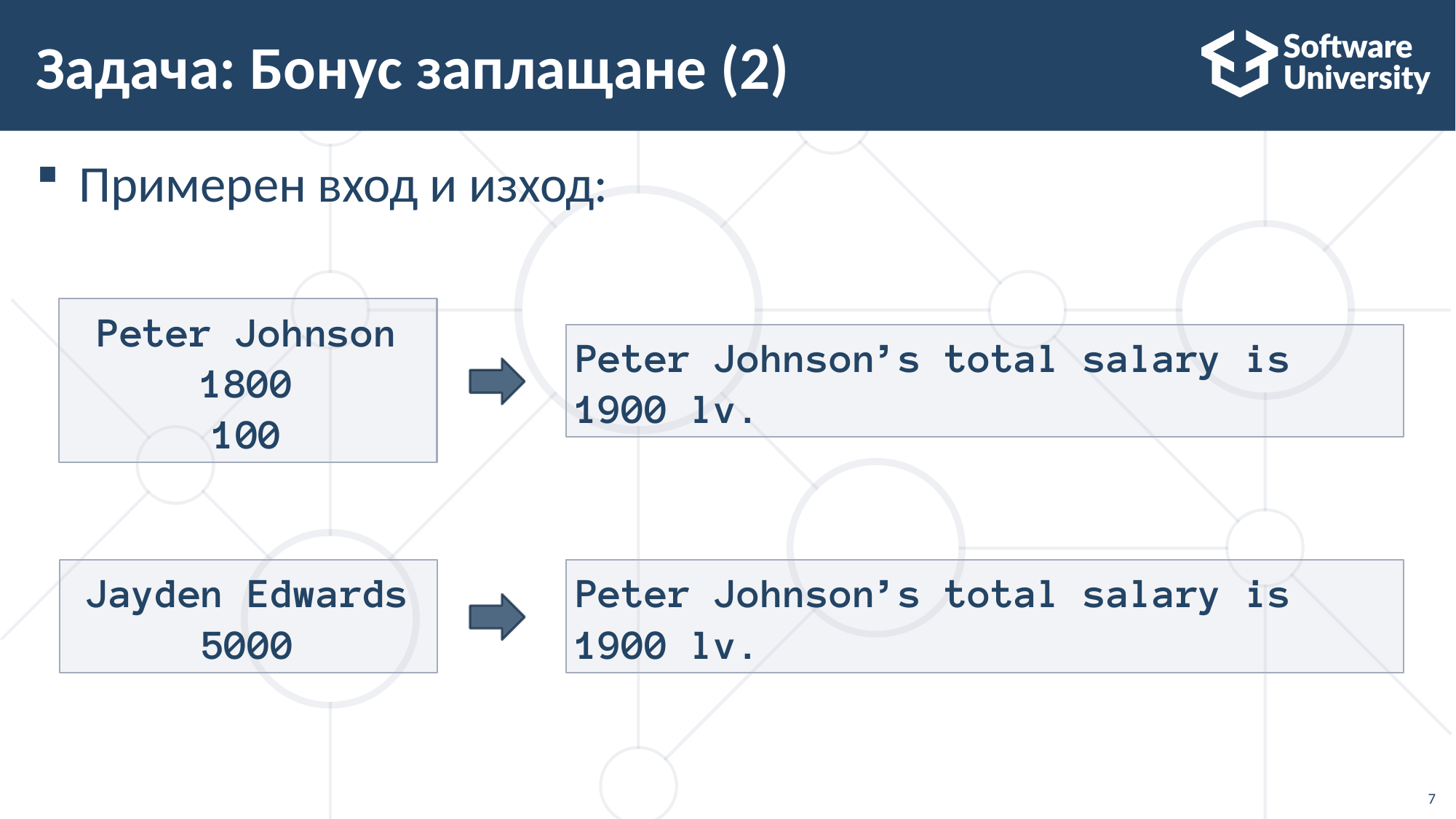

# Задача: Бонус заплащане (2)
Примерен вход и изход:

Peter Johnson
1800
100
Peter Johnson’s total salary is 1900 lv.

Jayden Edwards
5000
Peter Johnson’s total salary is 1900 lv.

7